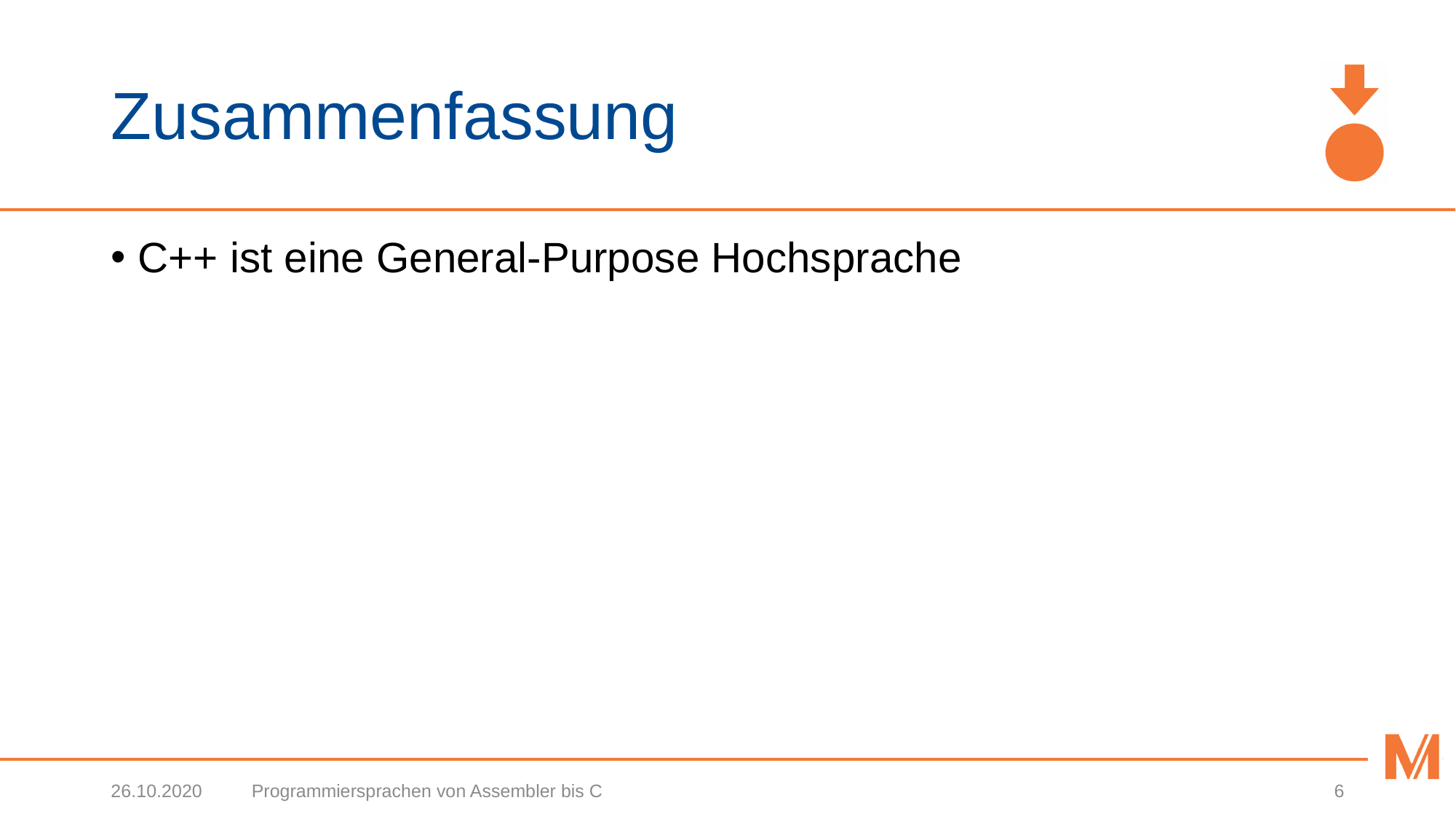

# Zusammenfassung
C++ ist eine General-Purpose Hochsprache
26.10.2020
Programmiersprachen von Assembler bis C
6